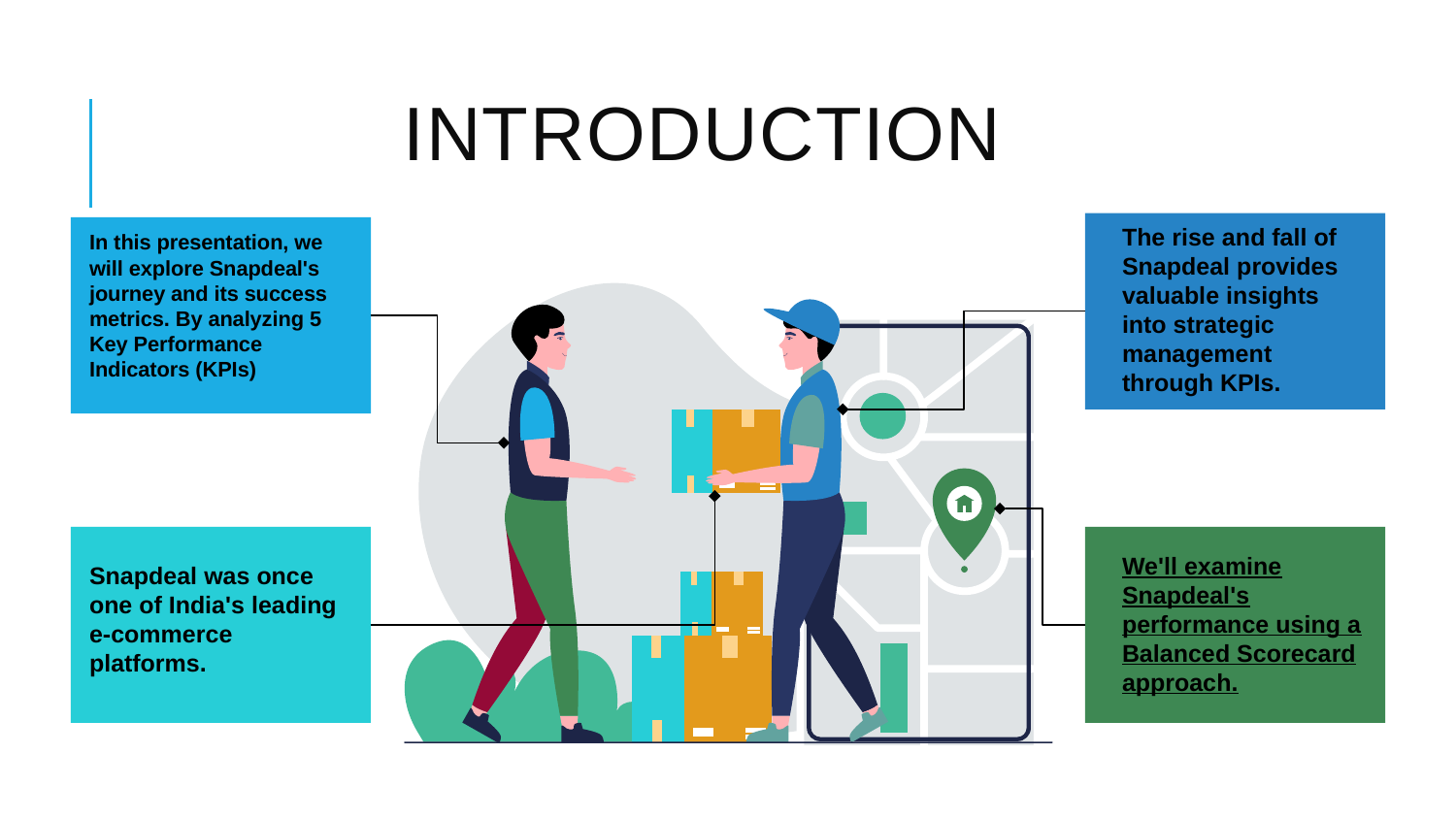

# INTRODUCTION

The rise and fall of Snapdeal provides valuable insights into strategic management through KPIs.

In this presentation, we will explore Snapdeal's journey and its success metrics. By analyzing 5 Key Performance Indicators (KPIs)

Snapdeal was once one of India's leading e-commerce platforms.

We'll examine Snapdeal's performance using a Balanced Scorecard approach.